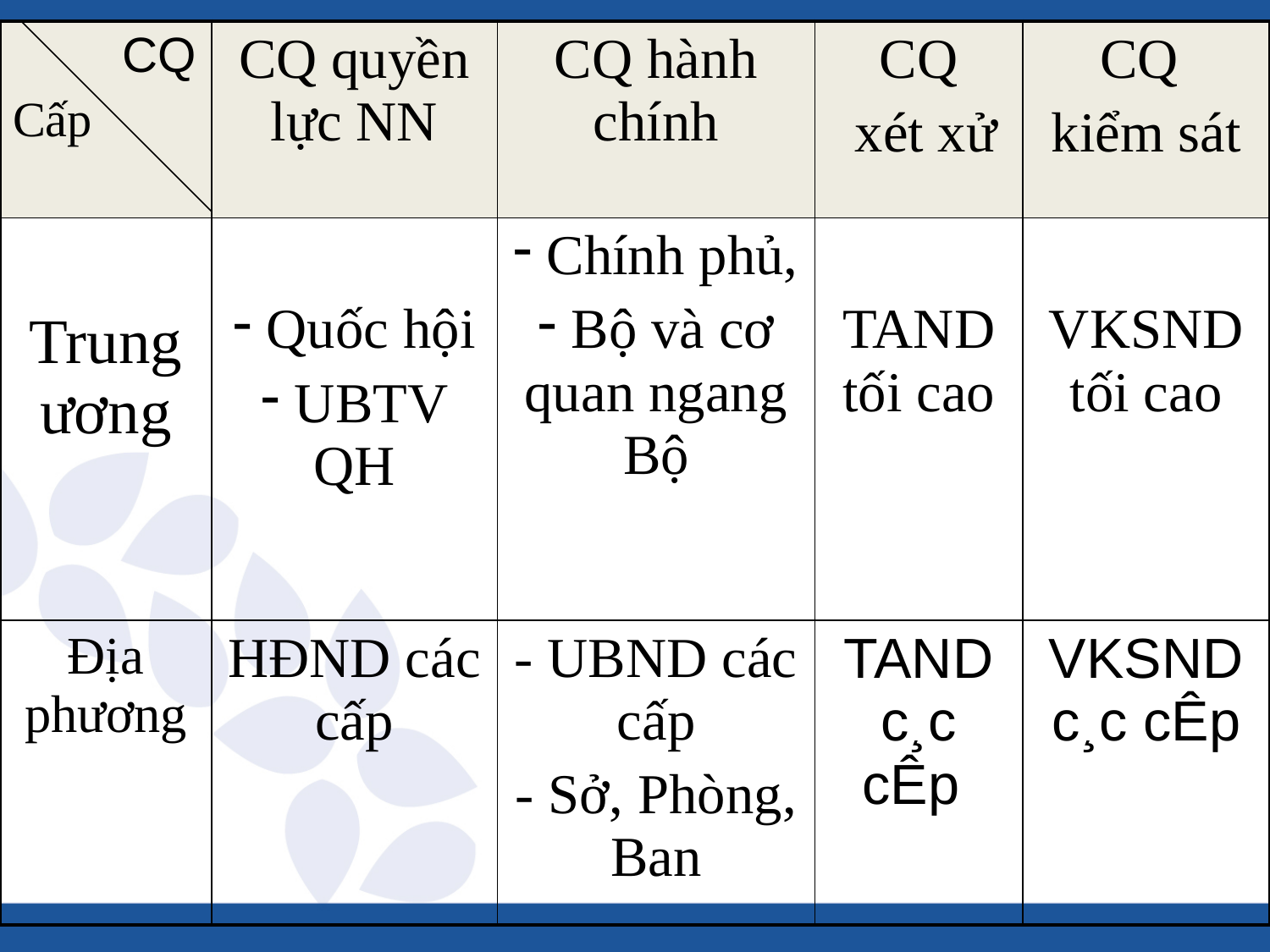

| CQ Cấp | CQ quyền lực NN | CQ hành chính | CQ xét xử | CQ kiểm sát |
| --- | --- | --- | --- | --- |
| Trung ương | Quốc hội UBTV QH | Chính phủ, Bộ và cơ quan ngang Bộ | TAND tối cao | VKSND tối cao |
| Địa phương | HĐND các cấp | - UBND các cấp - Sở, Phòng, Ban | TAND c¸c cÊp | VKSND c¸c cÊp |
49